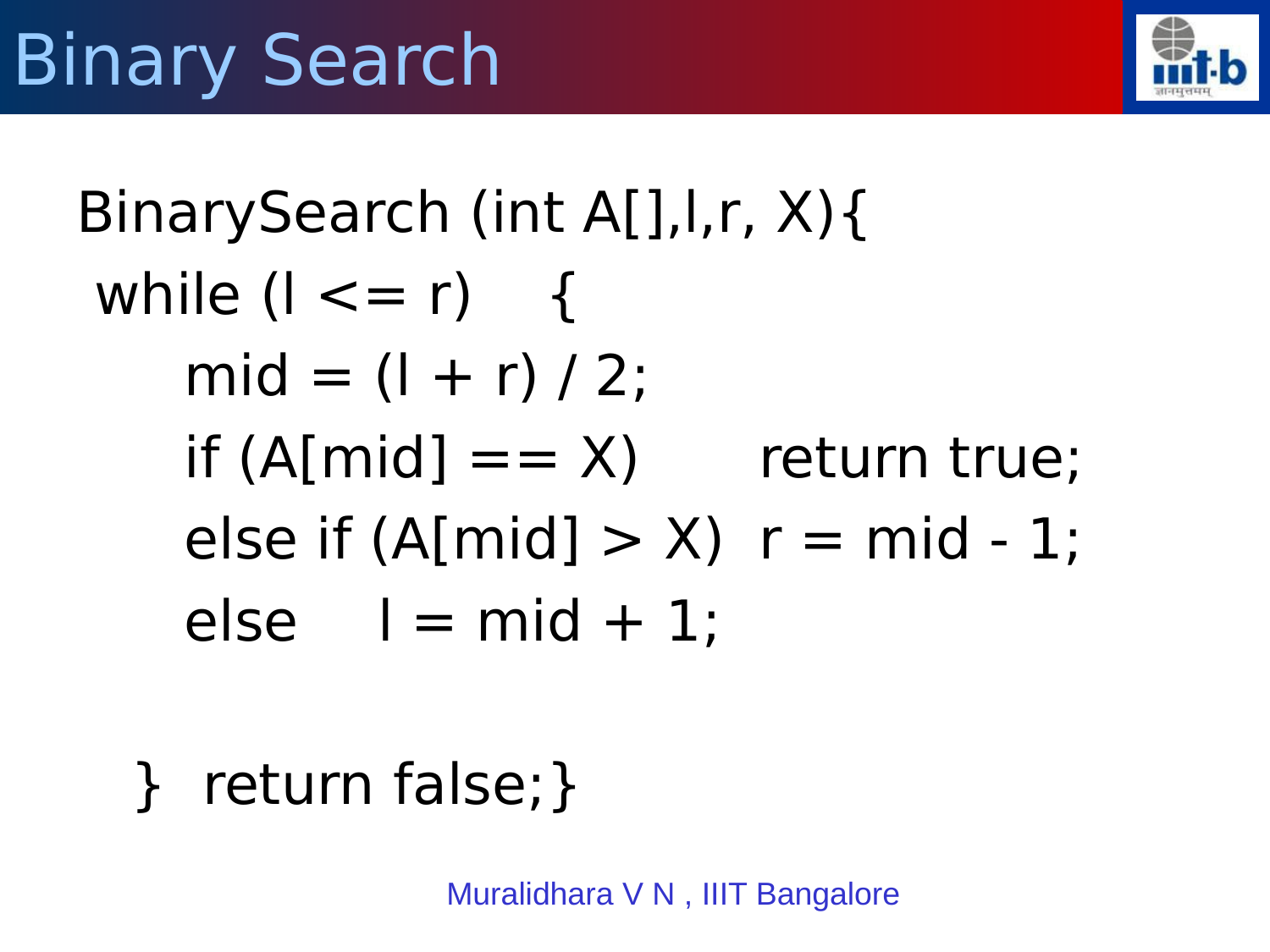

Binary Search
BinarySearch (int A[],l,r, X){
 while (l <= r)    {
      mid = (l + r) / 2;
      if (A[mid] == X)	return true;
      else if (A[mid] > X)	r = mid - 1;
      else	l = mid + 1;

   }  return false;}
Muralidhara V N , IIIT Bangalore